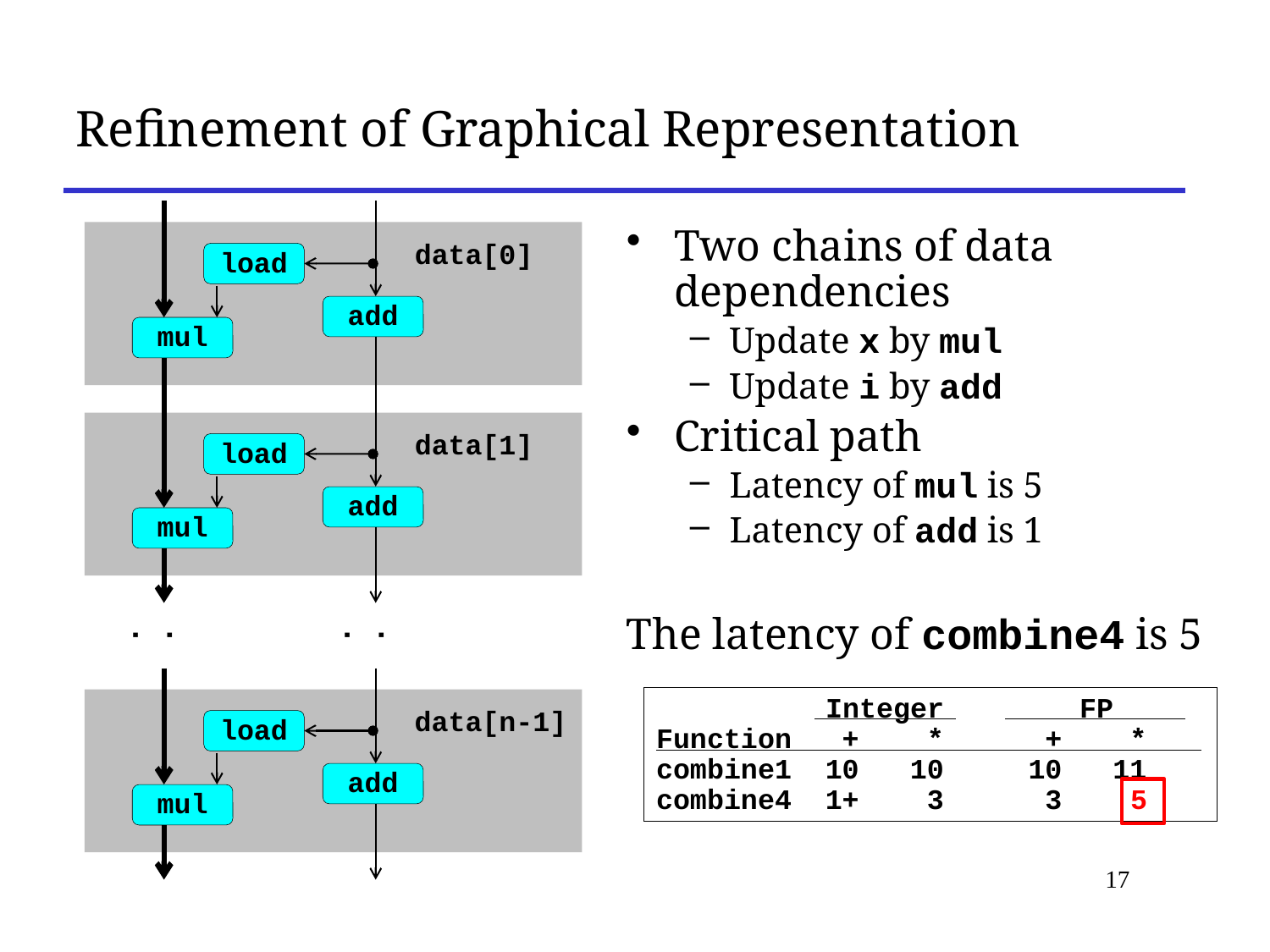

Refinement of Graphical Representation
Two chains of data dependencies
Update x by mul
Update i by add
Critical path
Latency of mul is 5
Latency of add is 1

The latency of combine4 is 5

data[0]
load
add
mul

data[1]
load
add
mul
..
..
          Integer        FP
Function   +    *      +    *
combine1  10   10     10   11
combine4  1+    3      3    5

data[n-1]
load
add

mul
17